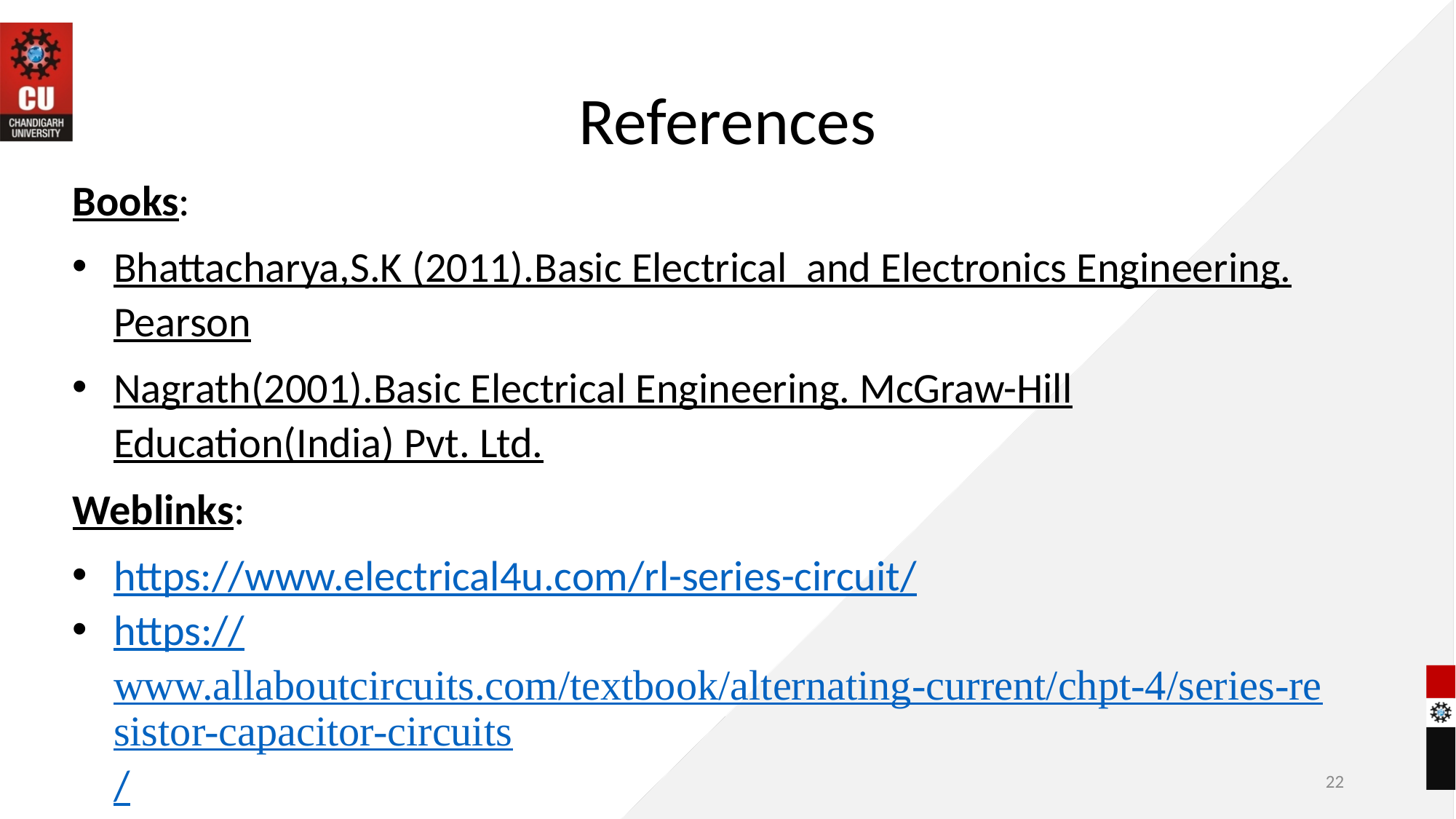

# References
Books:
Bhattacharya,S.K (2011).Basic Electrical  and Electronics Engineering. Pearson
Nagrath(2001).Basic Electrical Engineering. McGraw-Hill Education(India) Pvt. Ltd.
Weblinks:
https://www.electrical4u.com/rl-series-circuit/
https://www.allaboutcircuits.com/textbook/alternating-current/chpt-4/series-resistor-capacitor-circuits/
https://www.electronics-tutorials.ws/accircuits/ac-capacitance.html
22